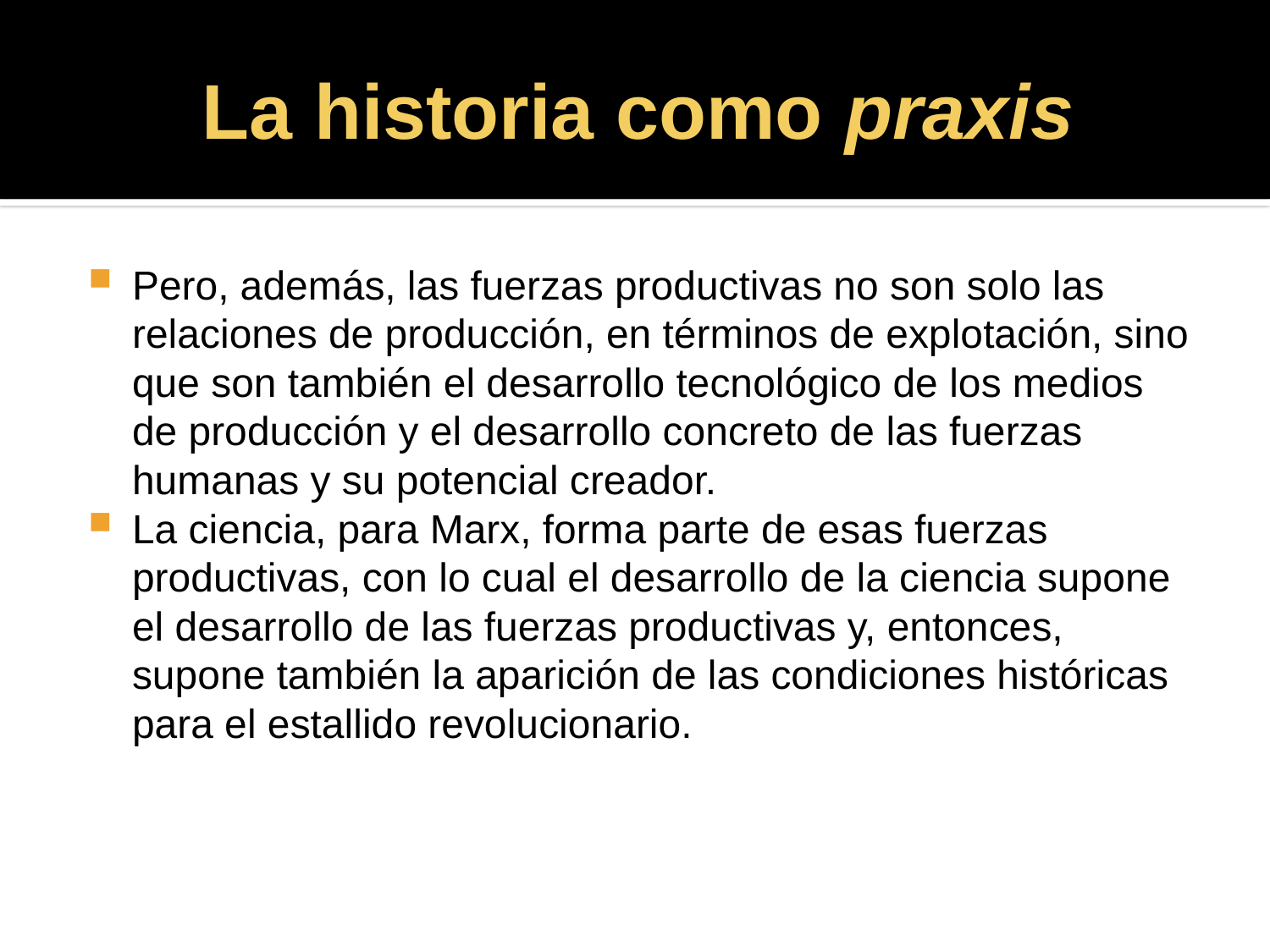

# La historia como praxis
Pero, además, las fuerzas productivas no son solo las relaciones de producción, en términos de explotación, sino que son también el desarrollo tecnológico de los medios de producción y el desarrollo concreto de las fuerzas humanas y su potencial creador.
La ciencia, para Marx, forma parte de esas fuerzas productivas, con lo cual el desarrollo de la ciencia supone el desarrollo de las fuerzas productivas y, entonces, supone también la aparición de las condiciones históricas para el estallido revolucionario.